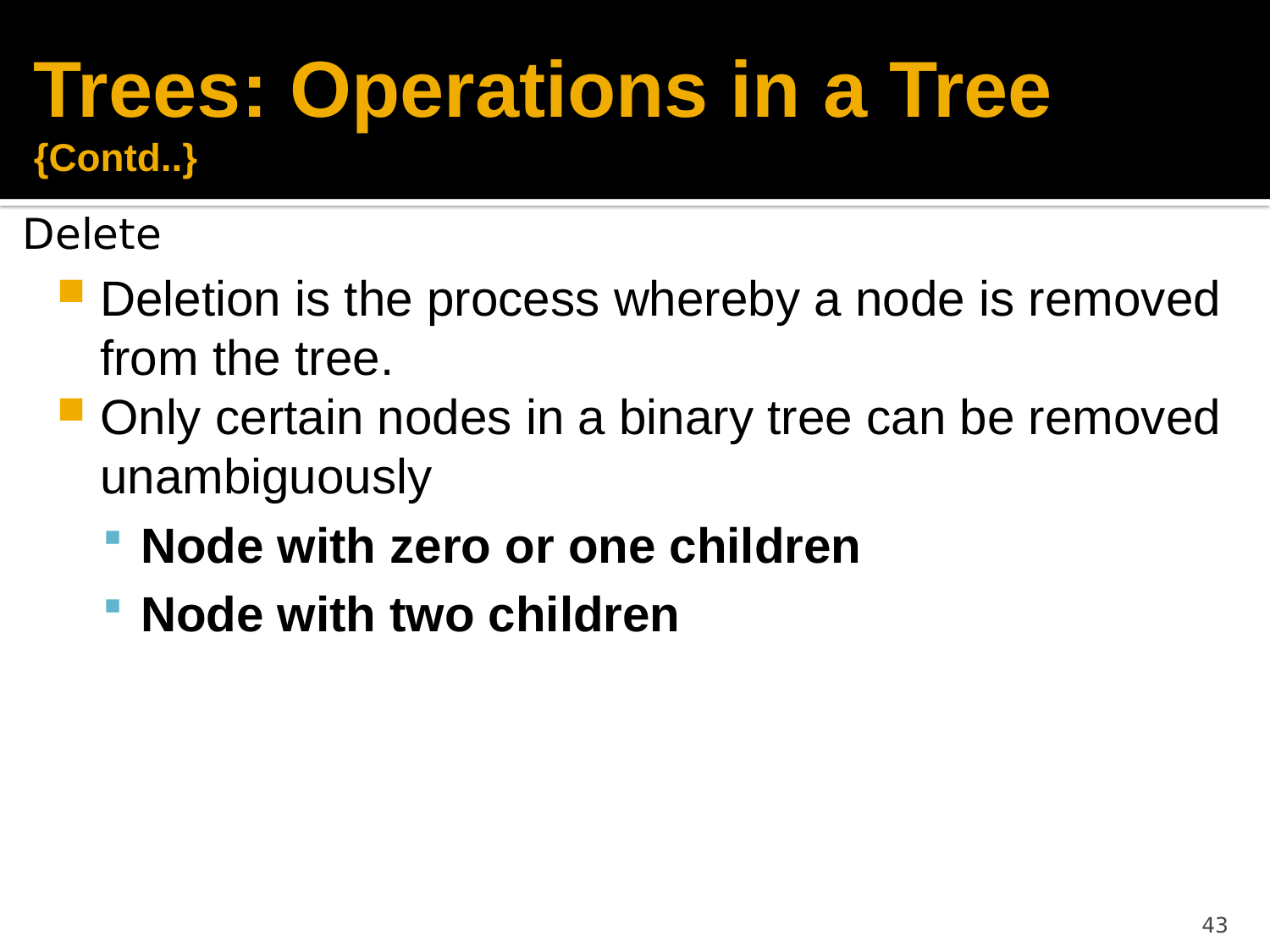

# Trees: Operations in a Tree {Contd..}
Delete
Deletion is the process whereby a node is removed from the tree.
Only certain nodes in a binary tree can be removed unambiguously
Node with zero or one children
Node with two children
43